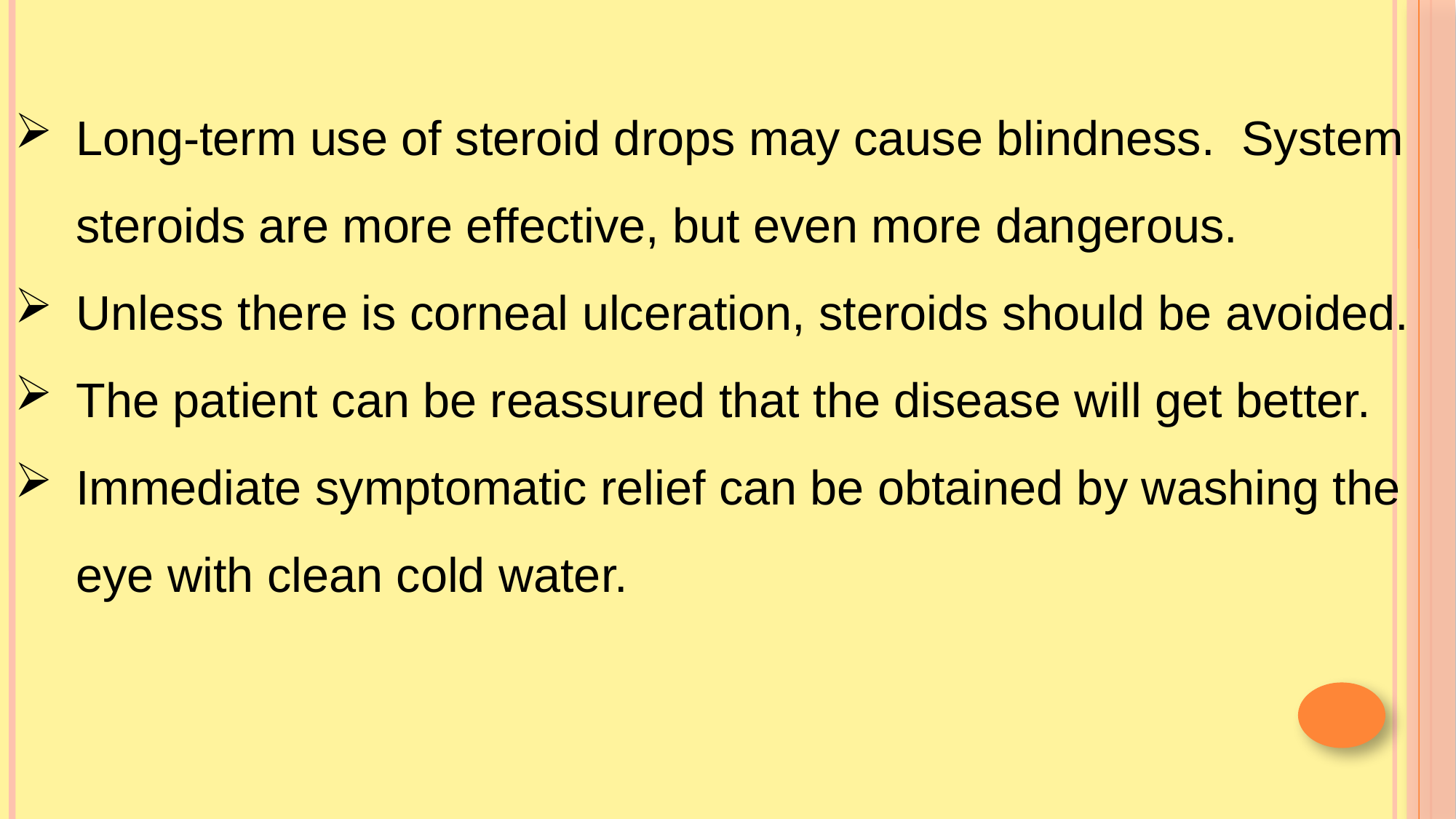

Long-term use of steroid drops may cause blindness.  System steroids are more effective, but even more dangerous.
Unless there is corneal ulceration, steroids should be avoided.
The patient can be reassured that the disease will get better.
Immediate symptomatic relief can be obtained by washing the eye with clean cold water.